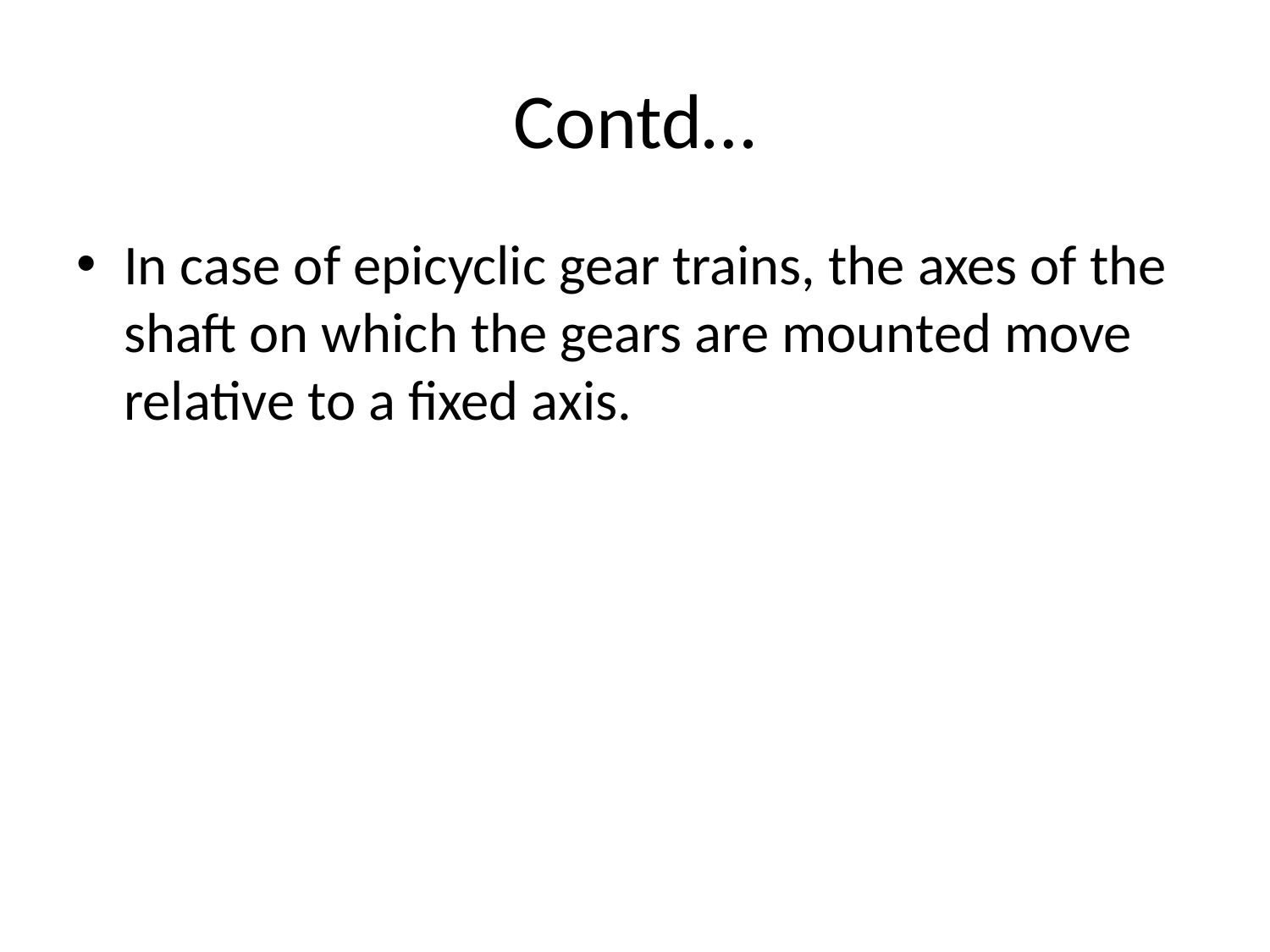

# Contd…
In case of epicyclic gear trains, the axes of the shaft on which the gears are mounted move relative to a fixed axis.